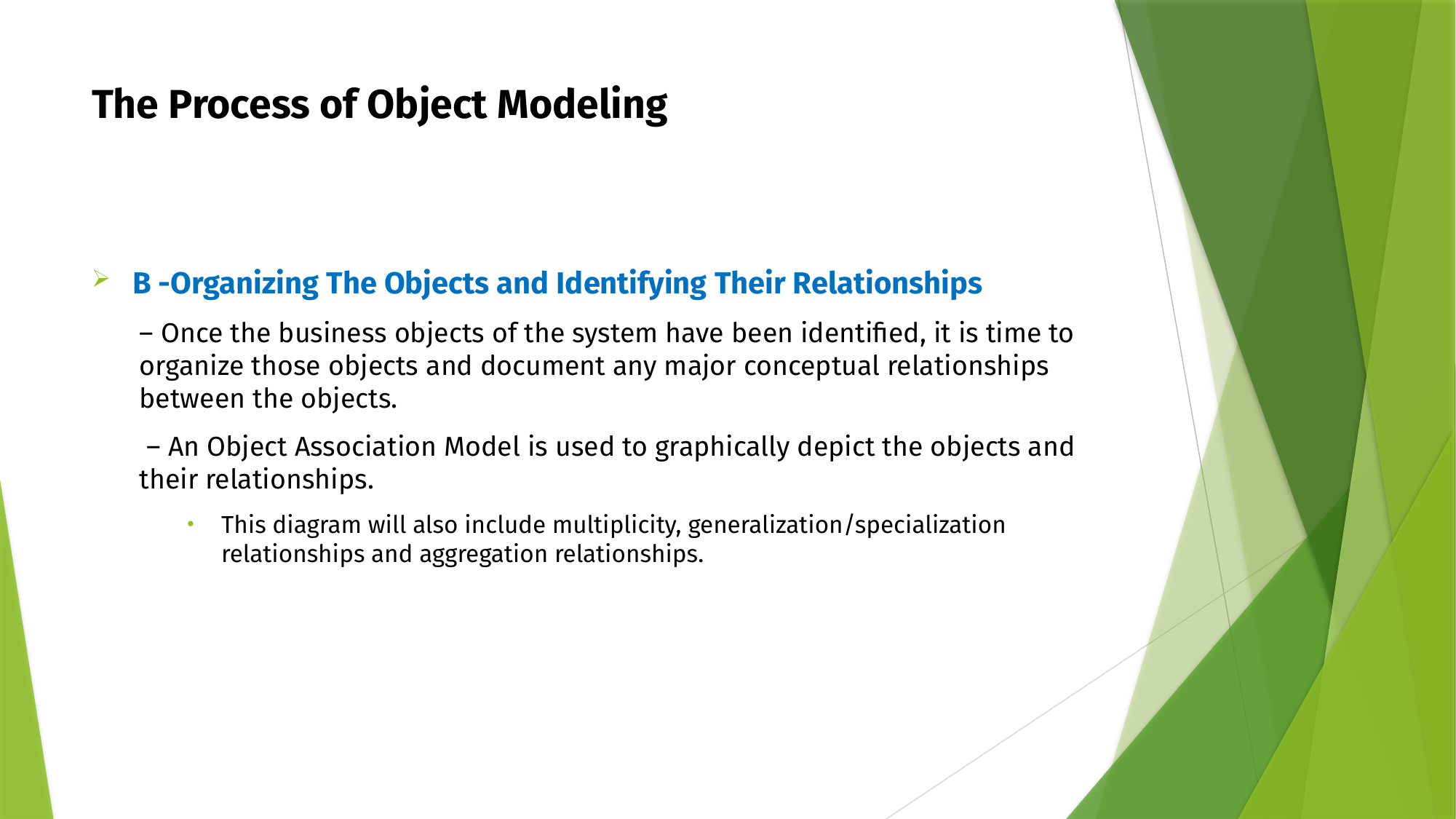

# The Process of Object Modeling
B -Organizing The Objects and Identifying Their Relationships
– Once the business objects of the system have been identified, it is time to organize those objects and document any major conceptual relationships between the objects.
 – An Object Association Model is used to graphically depict the objects and their relationships.
This diagram will also include multiplicity, generalization/specialization relationships and aggregation relationships.